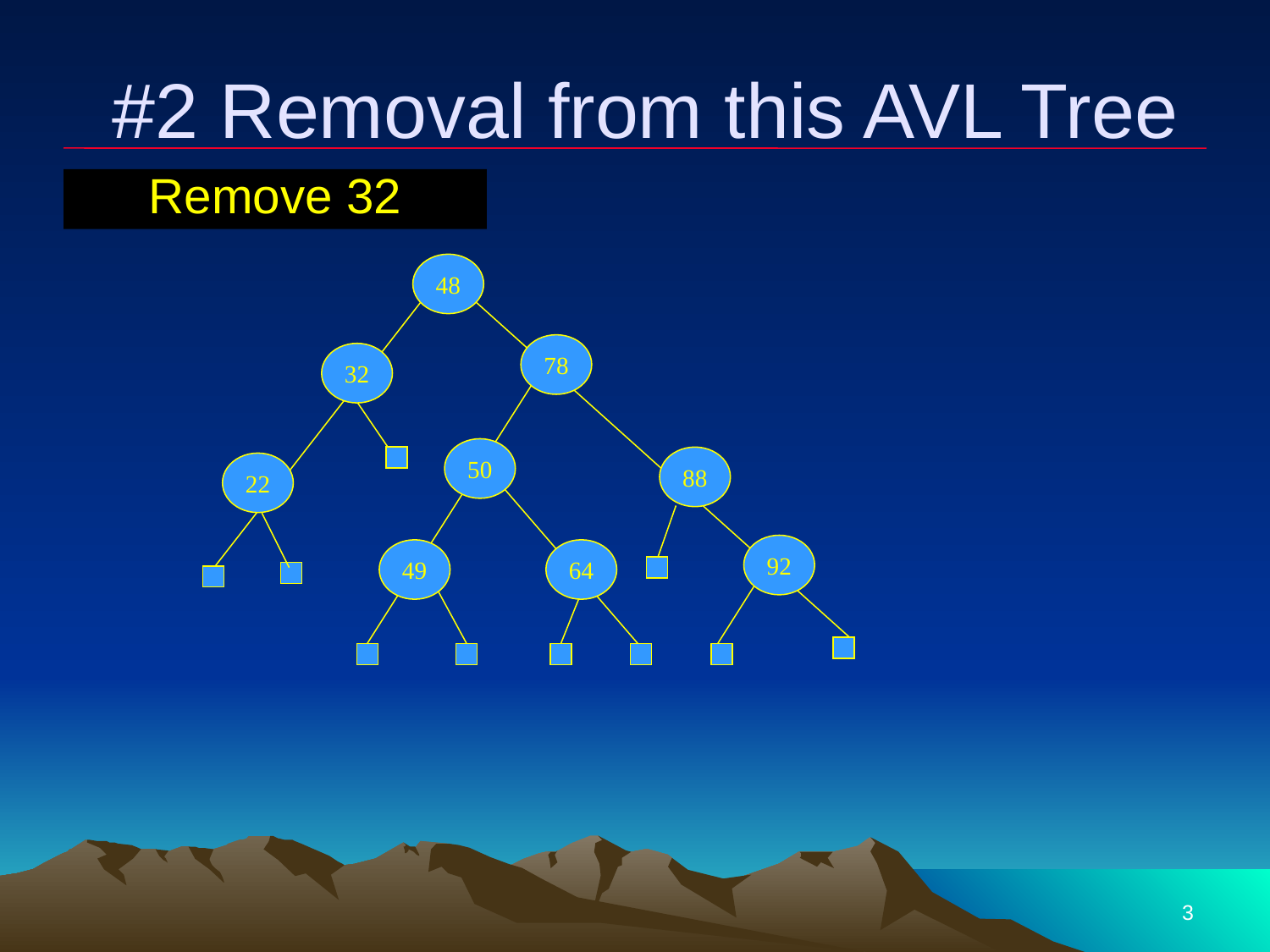

# #2 Removal from this AVL Tree
Remove 32
48
78
32
50

88
22
92
49
64

3